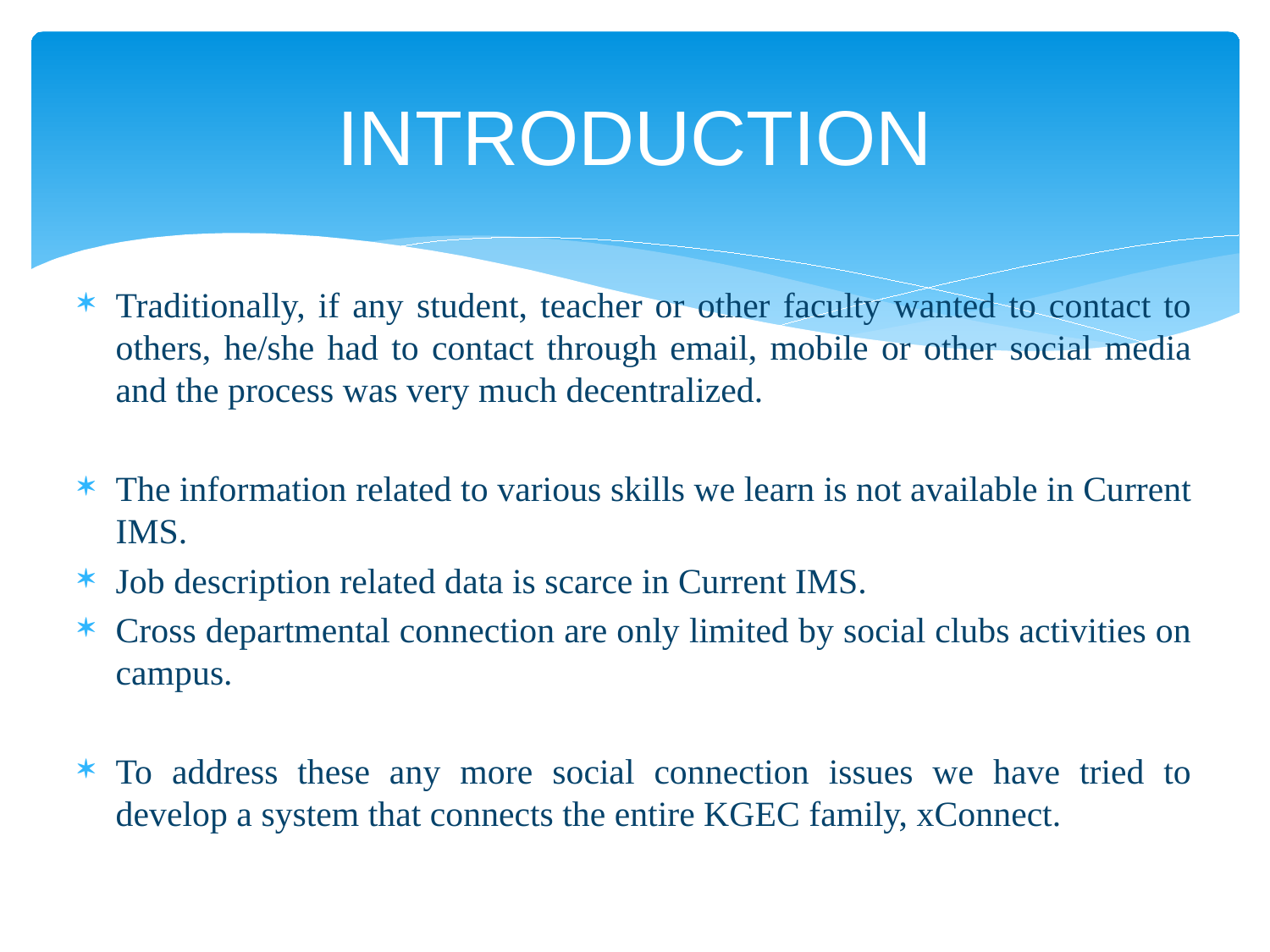

# INTRODUCTION
Traditionally, if any student, teacher or other faculty wanted to contact to others, he/she had to contact through email, mobile or other social media and the process was very much decentralized.

The information related to various skills we learn is not available in Current IMS.
Job description related data is scarce in Current IMS.
Cross departmental connection are only limited by social clubs activities on campus.

To address these any more social connection issues we have tried to develop a system that connects the entire KGEC family, xConnect.